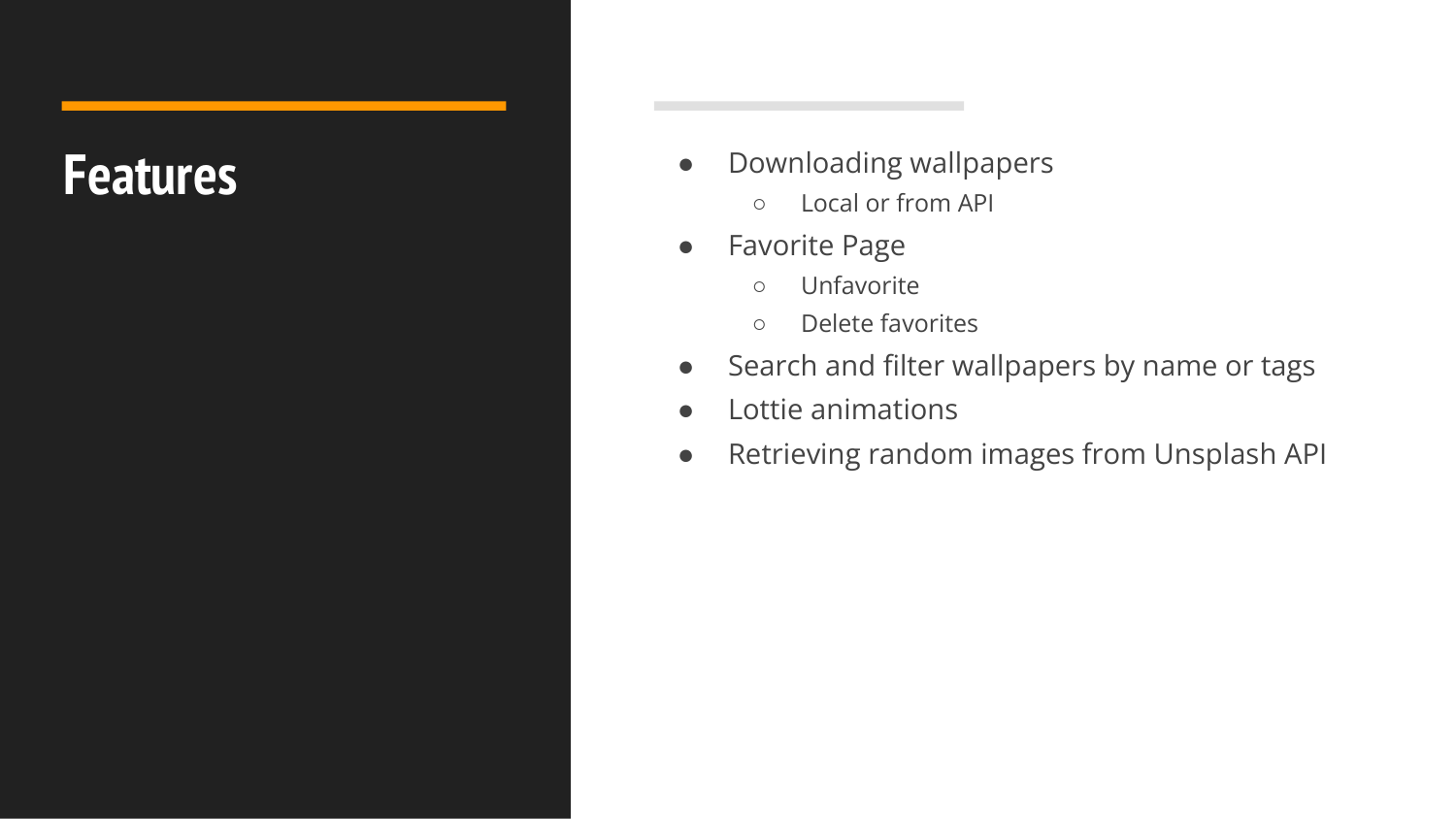

# Features
Downloading wallpapers
Local or from API
Favorite Page
Unfavorite
Delete favorites
Search and filter wallpapers by name or tags
Lottie animations
Retrieving random images from Unsplash API